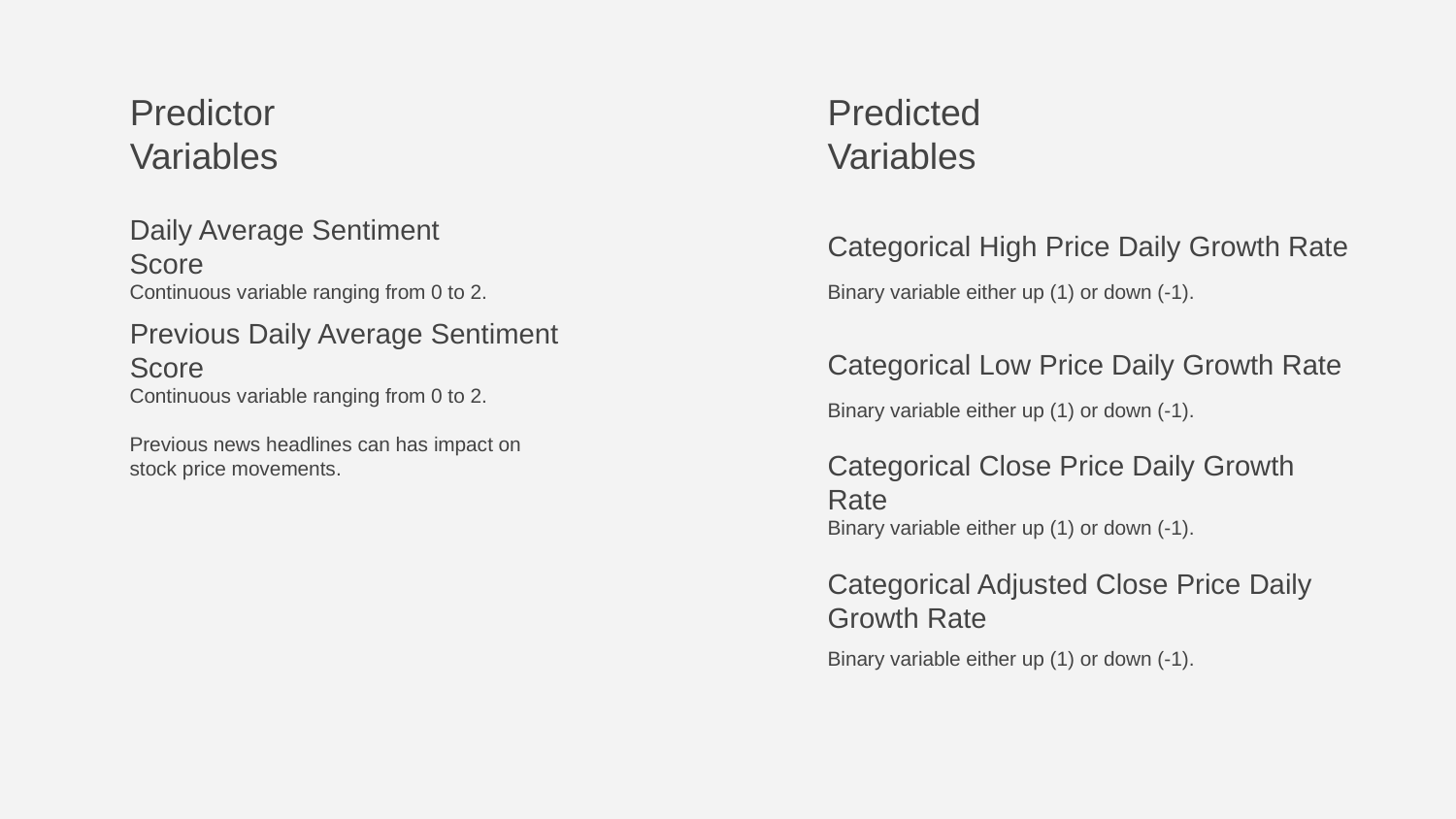

# Predictor Variables
Predicted Variables
Daily Average Sentiment Score
Categorical High Price Daily Growth Rate
Continuous variable ranging from 0 to 2.

Binary variable either up (1) or down (-1).

Previous Daily Average Sentiment Score
Categorical Low Price Daily Growth Rate
Continuous variable ranging from 0 to 2.

Previous news headlines can has impact on stock price movements.
Binary variable either up (1) or down (-1).

Categorical Close Price Daily Growth Rate
Binary variable either up (1) or down (-1).

Categorical Adjusted Close Price Daily Growth Rate
Binary variable either up (1) or down (-1).